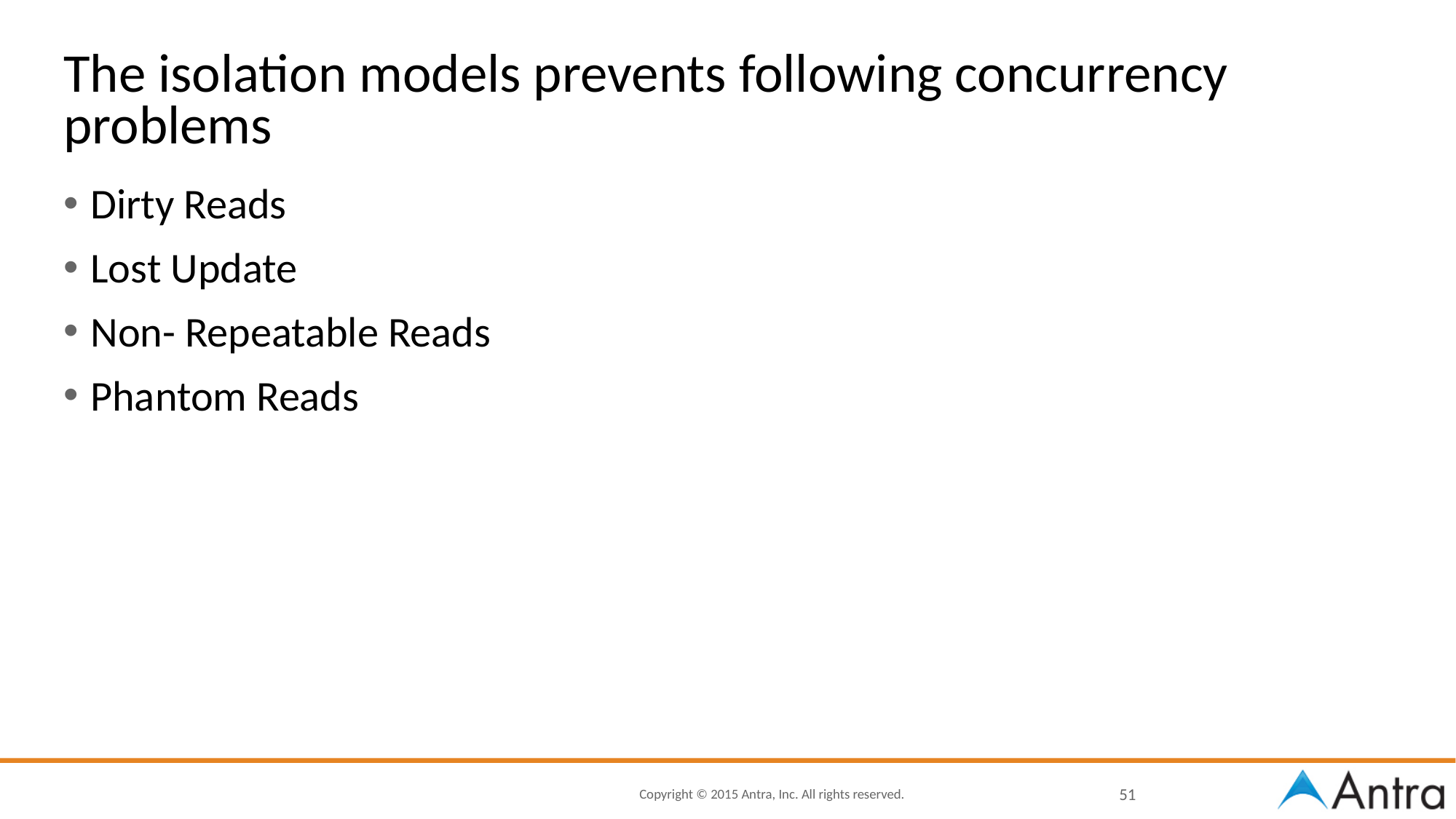

# The isolation models prevents following concurrency problems
Dirty Reads
Lost Update
Non- Repeatable Reads
Phantom Reads
51